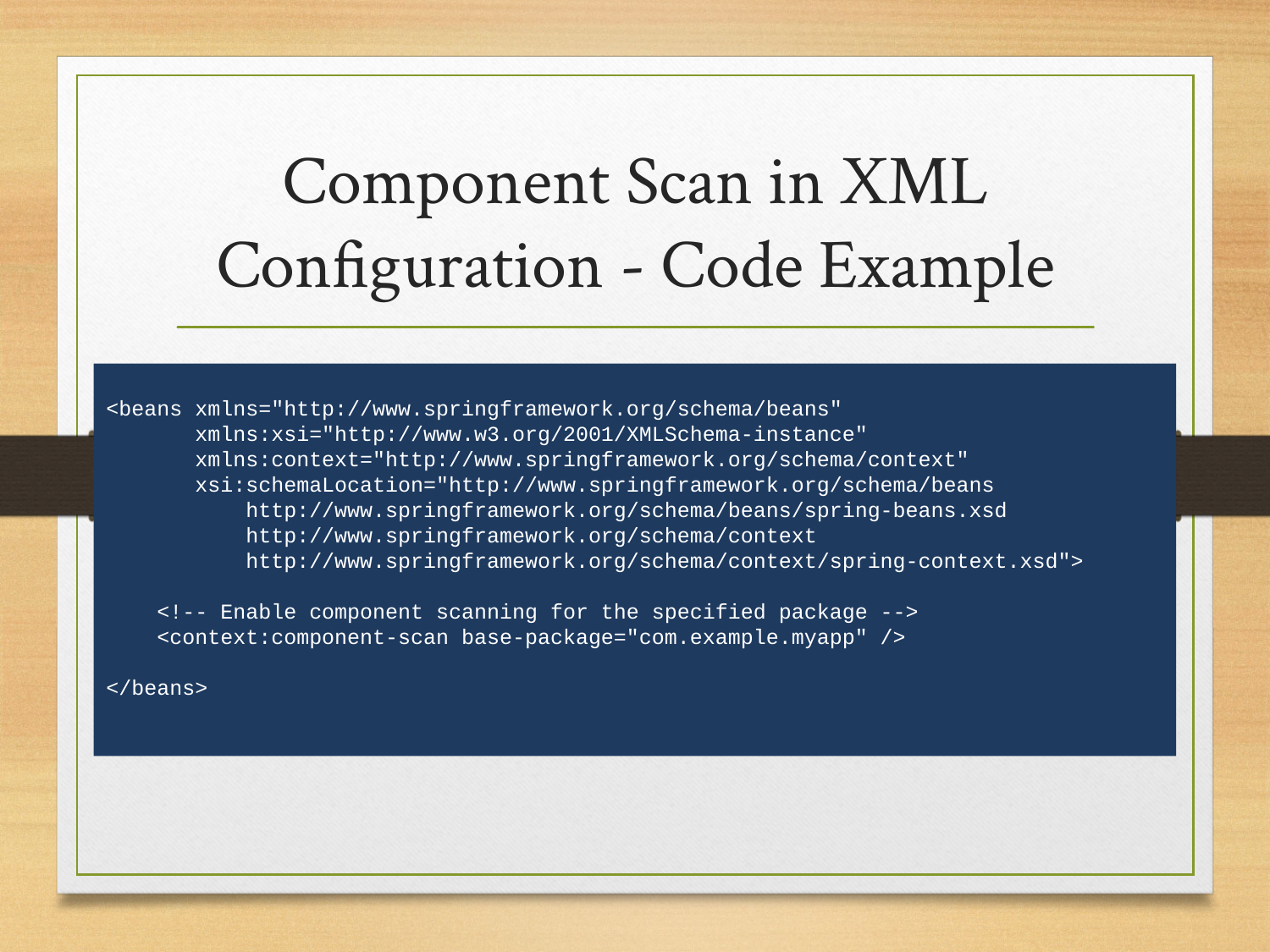

# Component Scan in XML Configuration - Code Example

<beans xmlns="http://www.springframework.org/schema/beans"
       xmlns:xsi="http://www.w3.org/2001/XMLSchema-instance"
       xmlns:context="http://www.springframework.org/schema/context"
       xsi:schemaLocation="http://www.springframework.org/schema/beans
           http://www.springframework.org/schema/beans/spring-beans.xsd
           http://www.springframework.org/schema/context
           http://www.springframework.org/schema/context/spring-context.xsd">
    <!-- Enable component scanning for the specified package -->
    <context:component-scan base-package="com.example.myapp" />
</beans>